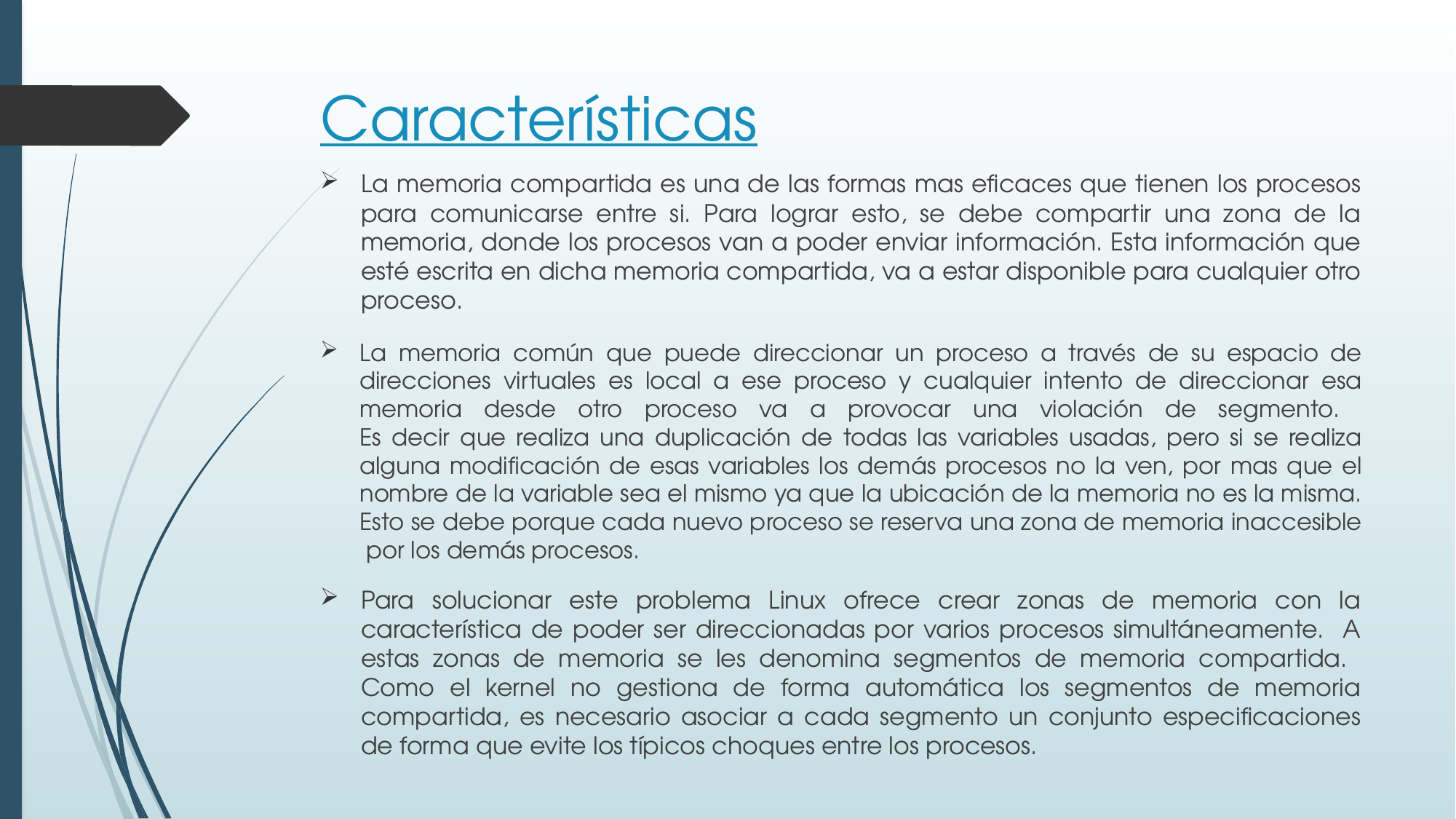

# Características
La memoria compartida es una de las formas mas eficaces que tienen los procesos para comunicarse entre si. Para lograr esto, se debe compartir una zona de la memoria, donde los procesos van a poder enviar información. Esta información que esté escrita en dicha memoria compartida, va a estar disponible para cualquier otro proceso.

La memoria común que puede direccionar un proceso a través de su espacio de direcciones virtuales es local a ese proceso y cualquier intento de direccionar esa memoria desde otro proceso va a provocar una violación de segmento.
Es decir que realiza una duplicación de todas las variables usadas, pero si se realiza alguna modificación de esas variables los demás procesos no la ven, por mas que el nombre de la variable sea el mismo ya que la ubicación de la memoria no es la misma. Esto se debe porque cada nuevo proceso se reserva una zona de memoria inaccesible  por los demás procesos.

Para solucionar este problema Linux ofrece crear zonas de memoria con la característica de poder ser direccionadas por varios procesos simultáneamente.  A estas zonas de memoria se les denomina segmentos de memoria compartida.
Como el kernel no gestiona de forma automática los segmentos de memoria compartida, es necesario asociar a cada segmento un conjunto especificaciones de forma que evite los típicos choques entre los procesos.